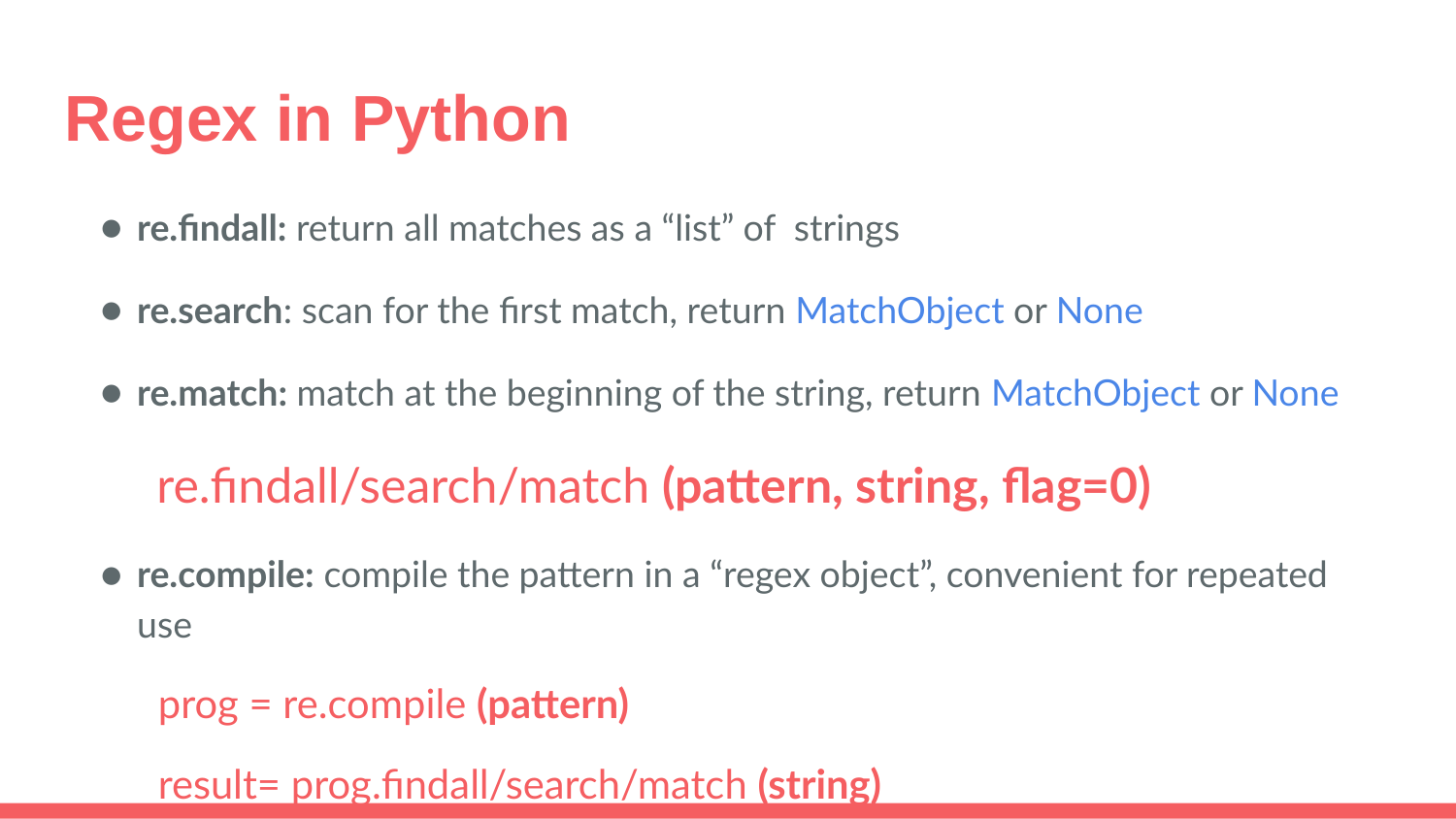

# Regex in Python
re.findall: return all matches as a “list” of  strings
re.search: scan for the first match, return MatchObject or None
re.match: match at the beginning of the string, return MatchObject or None
          re.findall/search/match (pattern, string, flag=0)
re.compile: compile the pattern in a “regex object”, convenient for repeated use
         prog = re.compile (pattern)
         result= prog.findall/search/match (string)